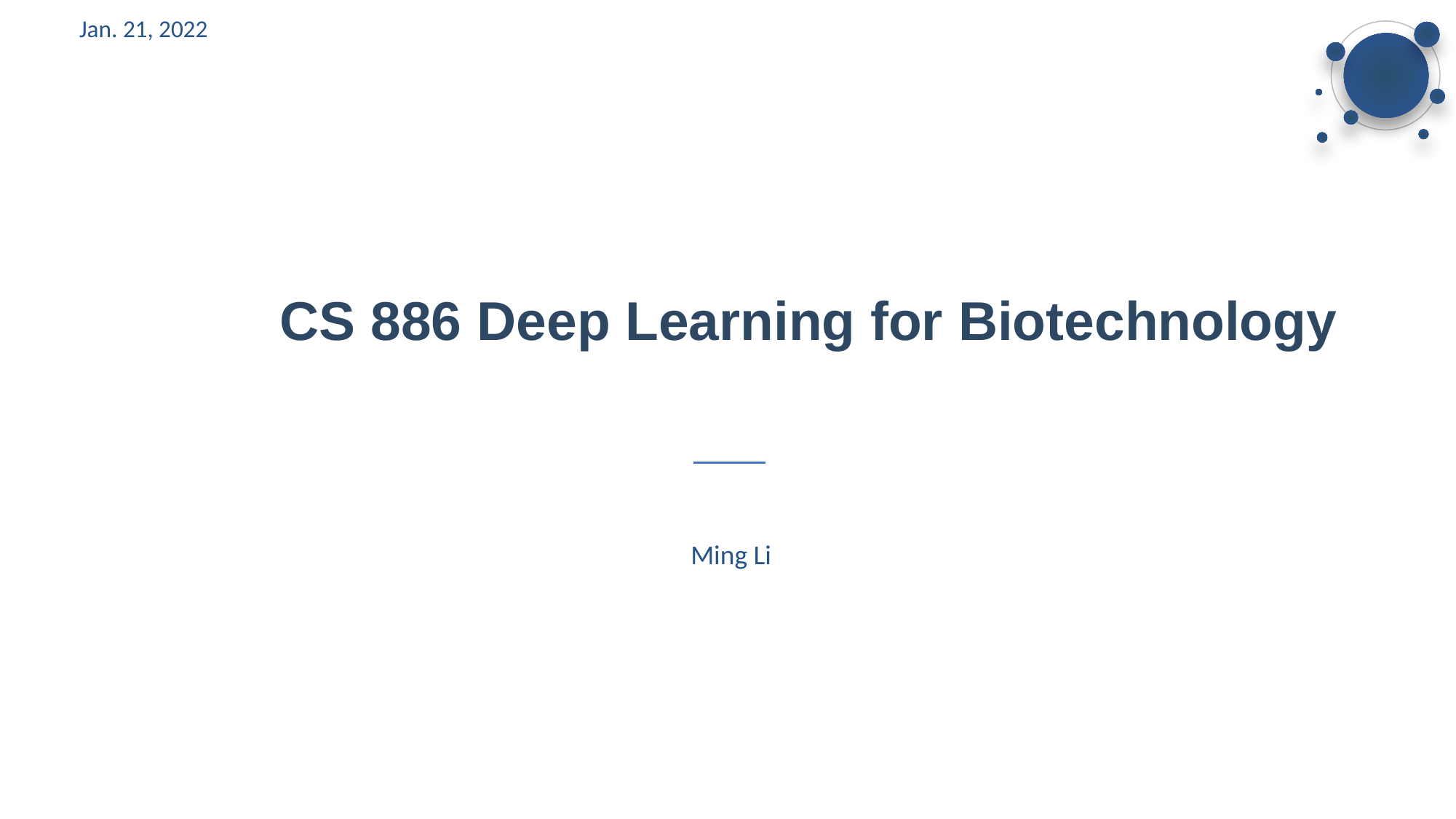

Jan. 21, 2022

CS 886 Deep Learning for Biotechnology
Ming Li